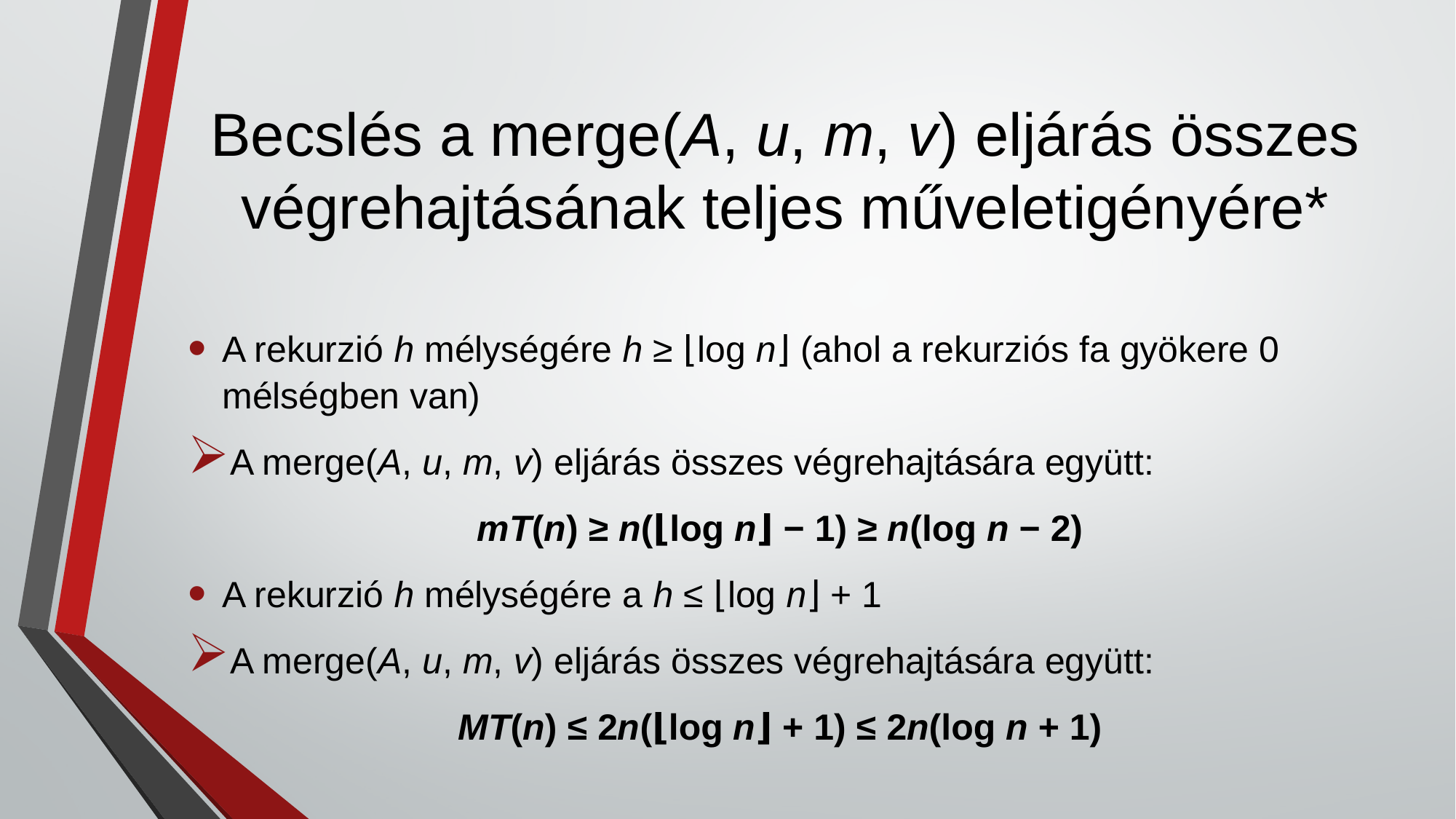

# Becslés a merge(A, u, m, v) eljárás összes végrehajtásának teljes műveletigényére*
A rekurzió h mélységére h ≥ ⌊log n⌋ (ahol a rekurziós fa gyökere 0 mélségben van)
A merge(A, u, m, v) eljárás összes végrehajtására együtt:
 mT(n) ≥ n(⌊log n⌋ − 1) ≥ n(log n − 2)
A rekurzió h mélységére a h ≤ ⌊log n⌋ + 1
A merge(A, u, m, v) eljárás összes végrehajtására együtt:
 MT(n) ≤ 2n(⌊log n⌋ + 1) ≤ 2n(log n + 1)